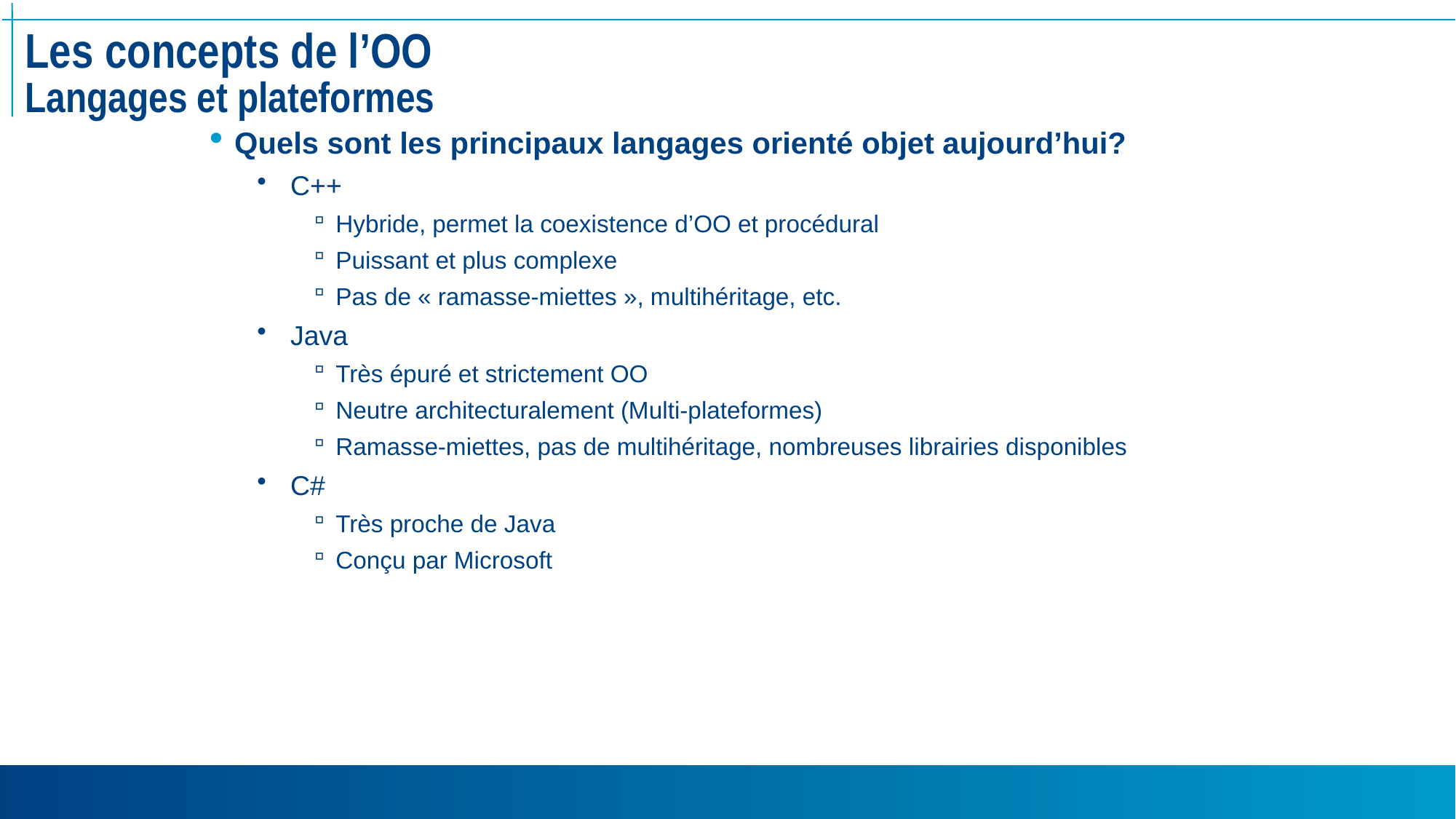

# Les concepts de l’OO Langages et plateformes
Quels sont les principaux langages orienté objet aujourd’hui?
C++
Hybride, permet la coexistence d’OO et procédural
Puissant et plus complexe
Pas de « ramasse-miettes », multihéritage, etc.
Java
Très épuré et strictement OO
Neutre architecturalement (Multi-plateformes)
Ramasse-miettes, pas de multihéritage, nombreuses librairies disponibles
C#
Très proche de Java
Conçu par Microsoft